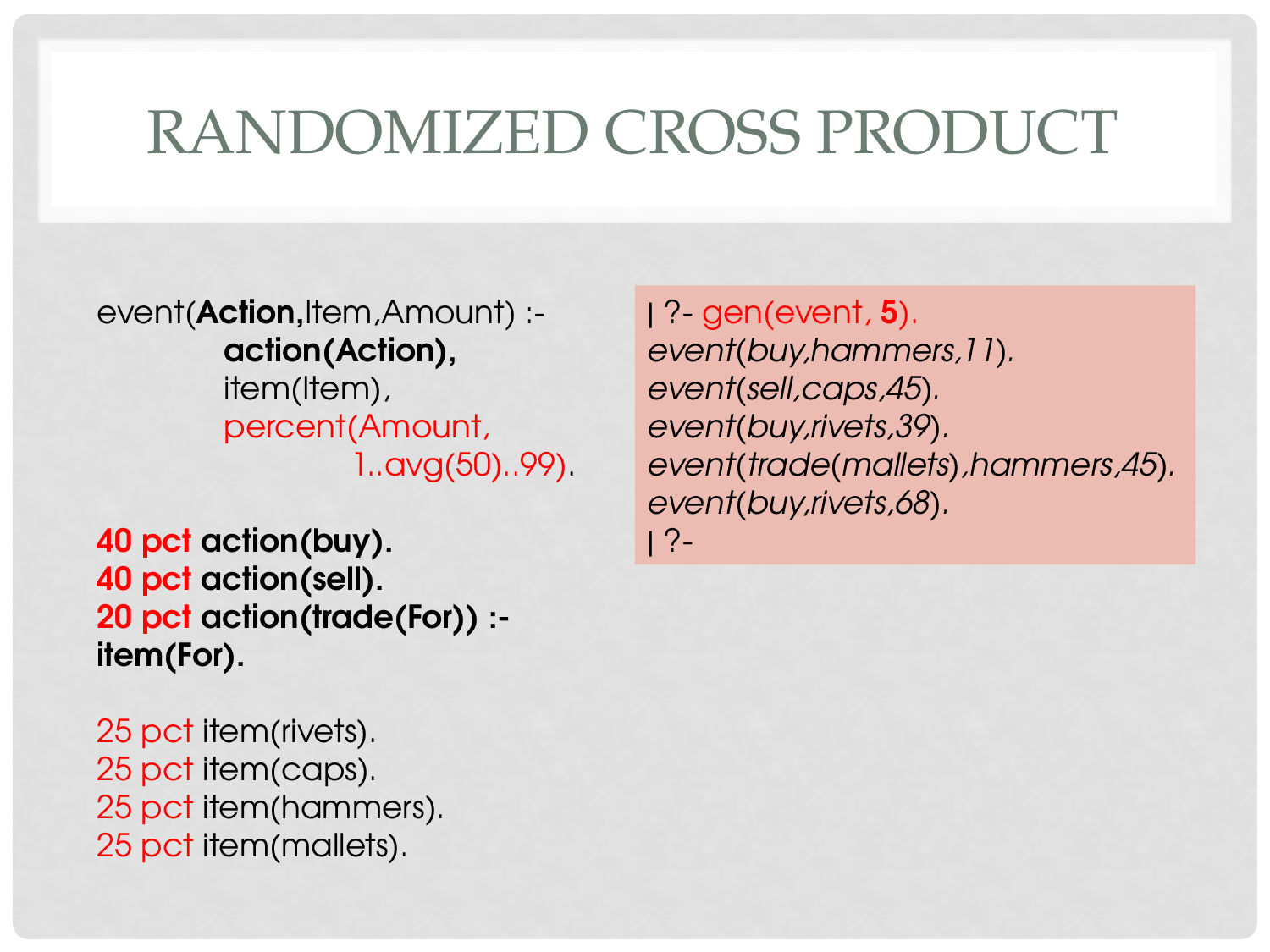

# Randomized Cross Product
| ?- gen(event, 5).
event(buy,hammers,11).
event(sell,caps,45).
event(buy,rivets,39).
event(trade(mallets),hammers,45).
event(buy,rivets,68).
| ?-
event(Action,Item,Amount) :-
	action(Action),
	item(Item),
	percent(Amount,
		1..avg(50)..99).

40 pct action(buy).
40 pct action(sell).
20 pct action(trade(For)) :- 	item(For).

25 pct item(rivets).
25 pct item(caps).
25 pct item(hammers).
25 pct item(mallets).